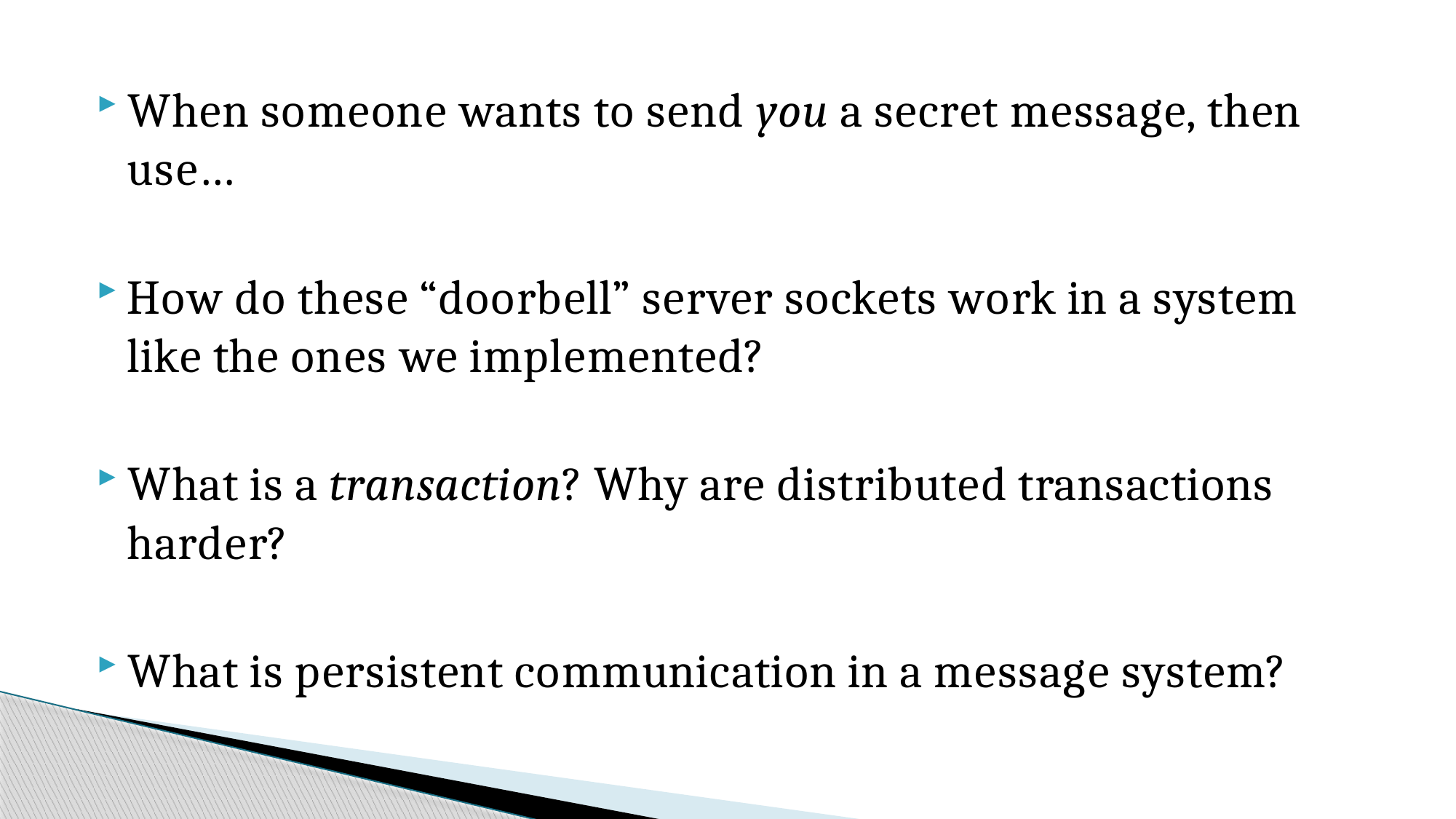

When someone wants to send you a secret message, then use…

How do these “doorbell” server sockets work in a system like the ones we implemented?

What is a transaction? Why are distributed transactions harder?

What is persistent communication in a message system?